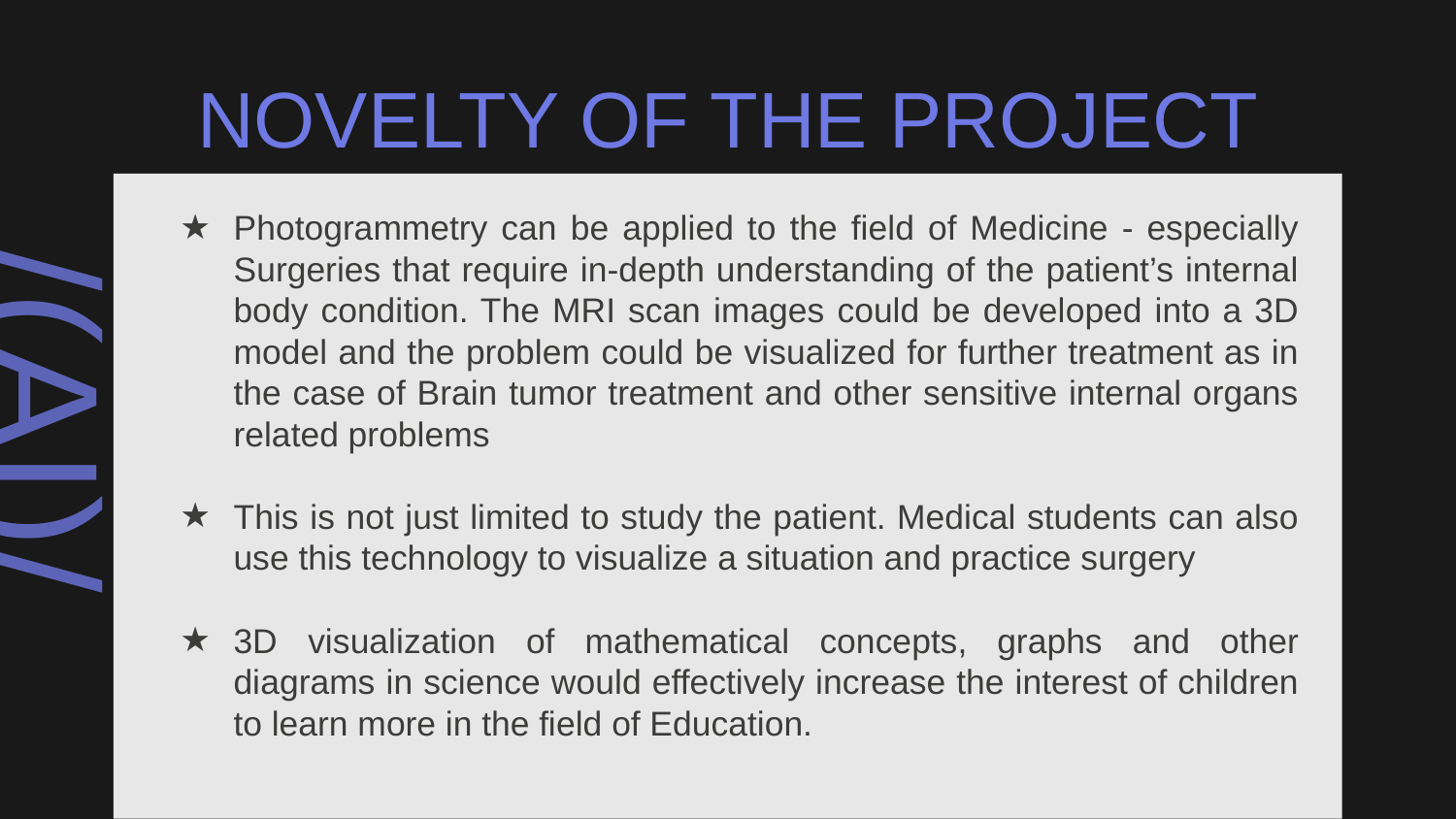

# NOVELTY OF THE PROJECT
Photogrammetry can be applied to the field of Medicine - especially Surgeries that require in-depth understanding of the patient’s internal body condition. The MRI scan images could be developed into a 3D model and the problem could be visualized for further treatment as in the case of Brain tumor treatment and other sensitive internal organs related problems

This is not just limited to study the patient. Medical students can also use this technology to visualize a situation and practice surgery

3D visualization of mathematical concepts, graphs and other diagrams in science would effectively increase the interest of children to learn more in the field of Education.